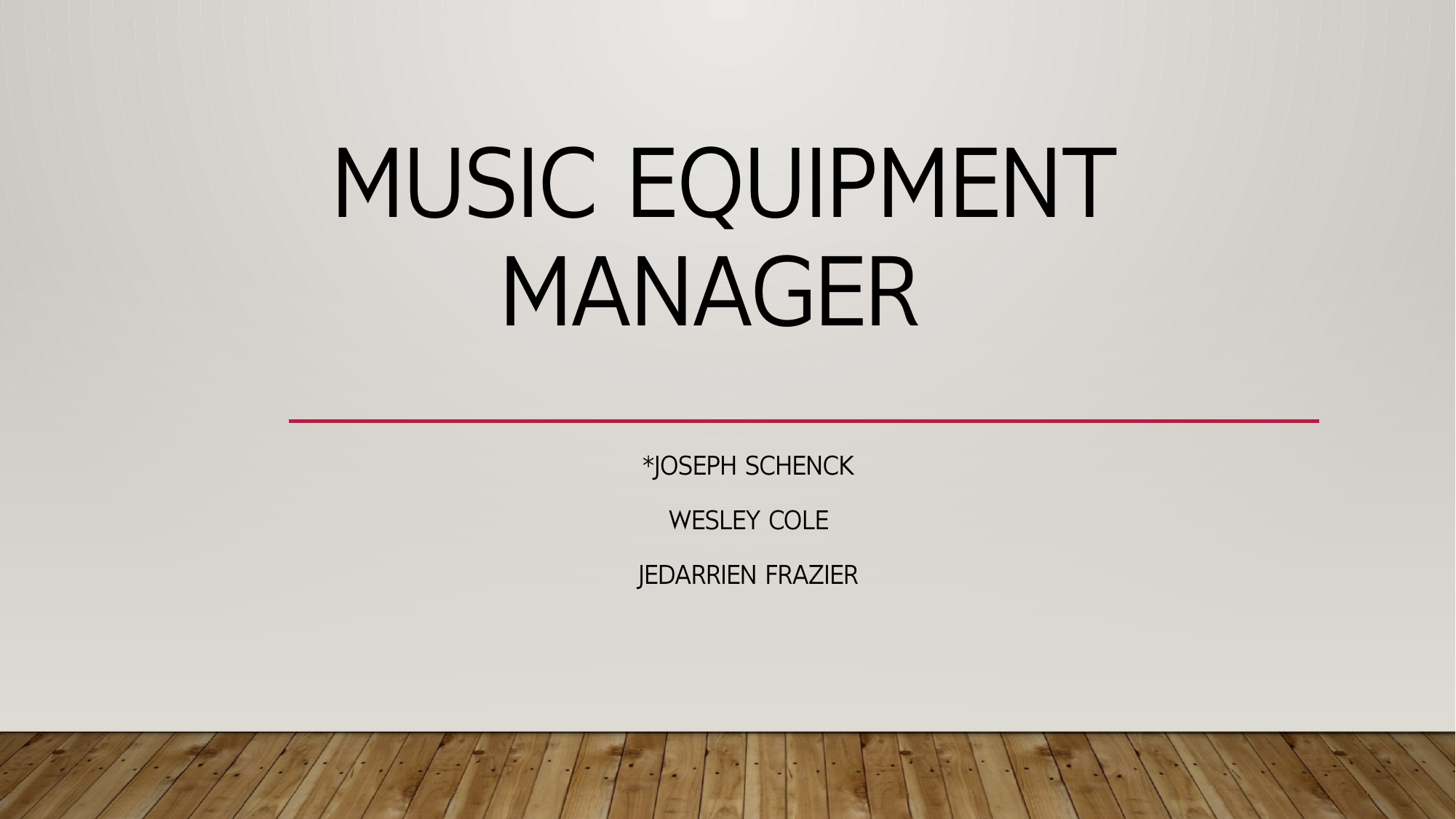

# Music equipment manager
*Joseph schenck
Wesley COle
Jedarrien frazier